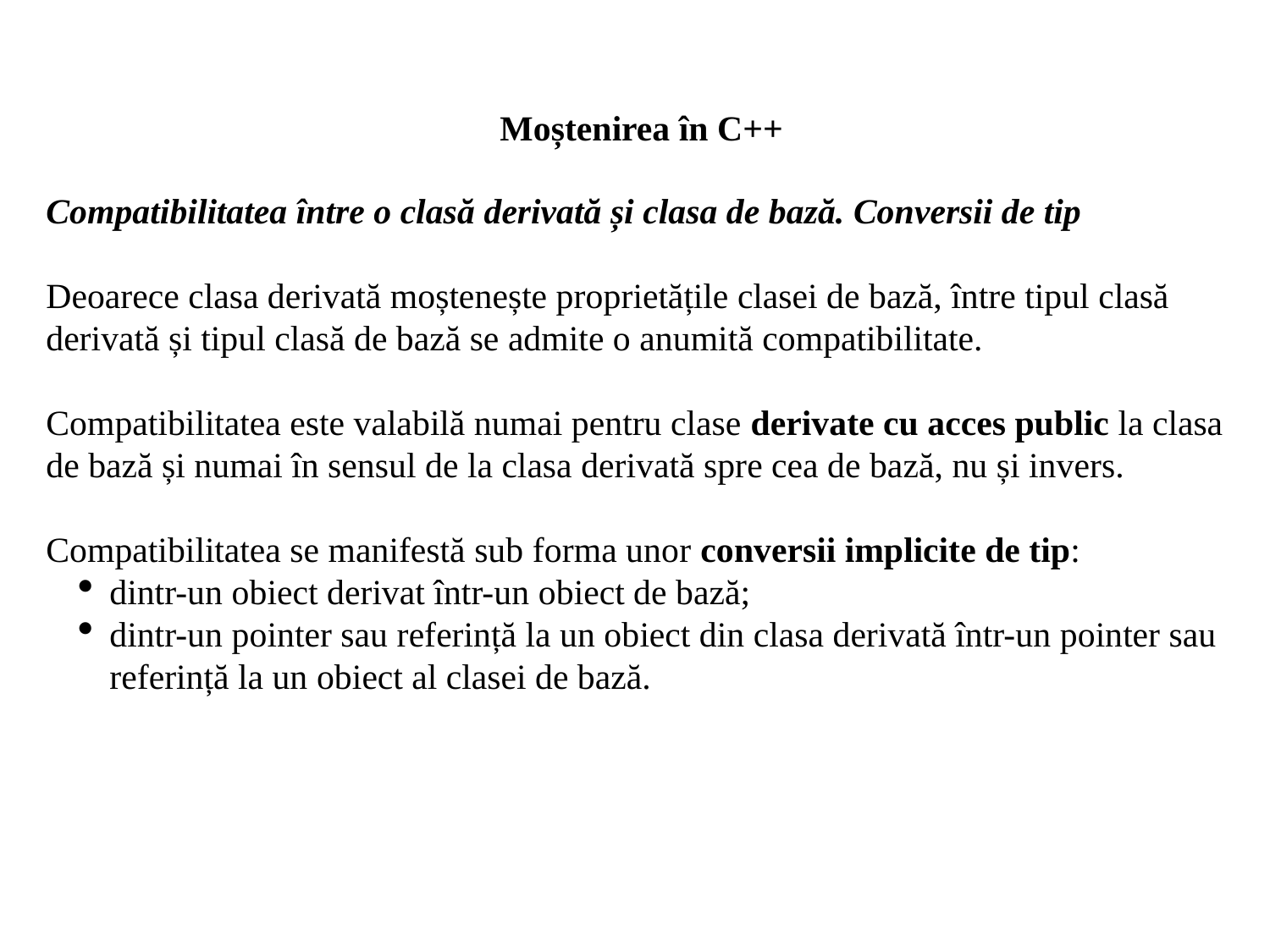

Moștenirea în C++
Compatibilitatea între o clasă derivată și clasa de bază. Conversii de tip

Deoarece clasa derivată moștenește proprietățile clasei de bază, între tipul clasă  derivată și tipul clasă de bază se admite o anumită compatibilitate.

Compatibilitatea este valabilă numai pentru clase derivate cu acces public la clasa de bază și numai în sensul de la clasa derivată spre cea de bază, nu și invers.

Compatibilitatea se manifestă sub forma unor conversii implicite de tip:
dintr-un obiect derivat într-un obiect de bază;
dintr-un pointer sau referință la un obiect din clasa derivată într-un pointer sau referință la un obiect al clasei de bază.